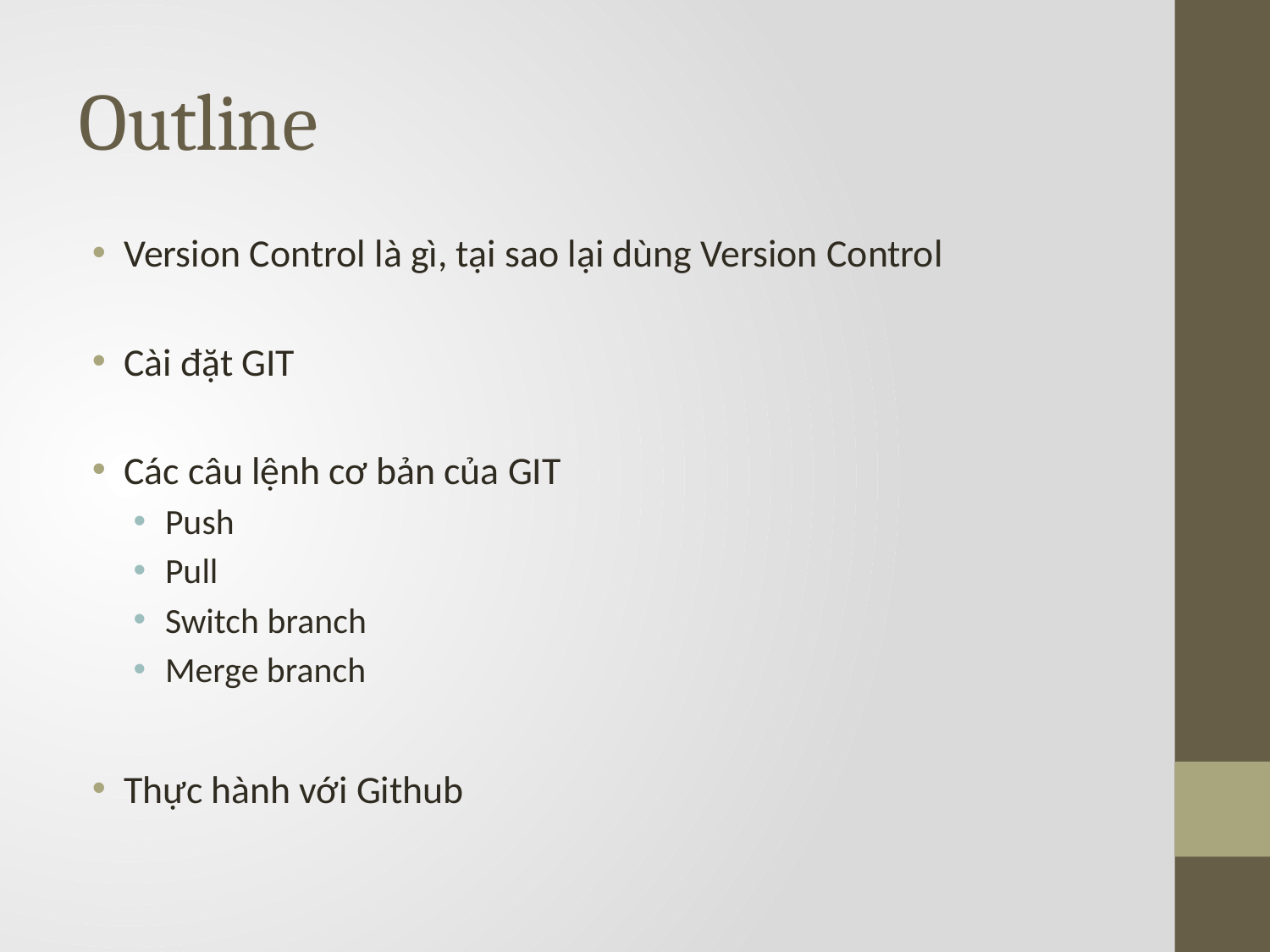

# Outline
Version Control là gì, tại sao lại dùng Version Control

Cài đặt GIT

Các câu lệnh cơ bản của GIT
Push
Pull
Switch branch
Merge branch

Thực hành với Github